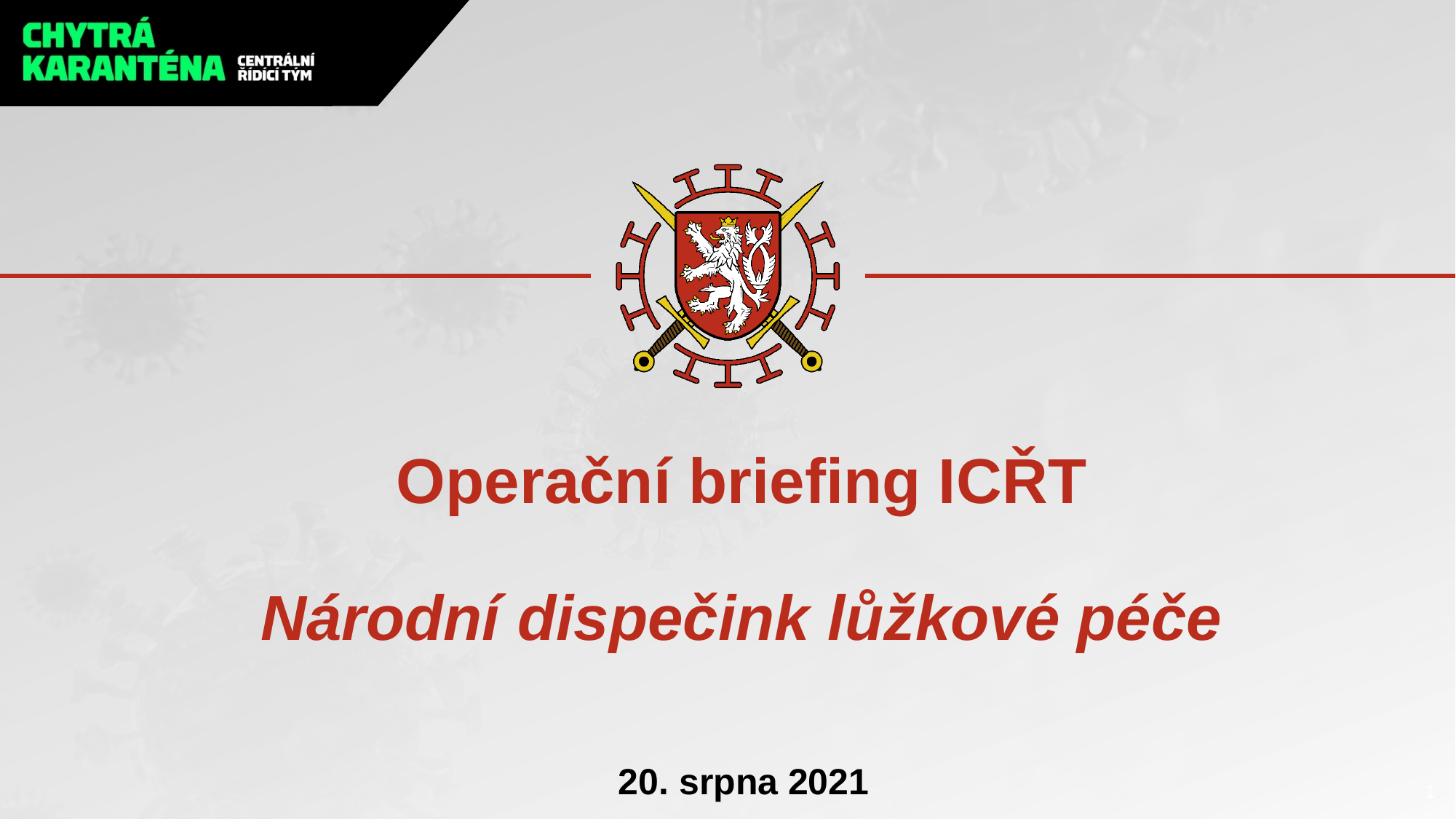

# Operační briefing ICŘT Národní dispečink lůžkové péče
20. srpna 2021
1